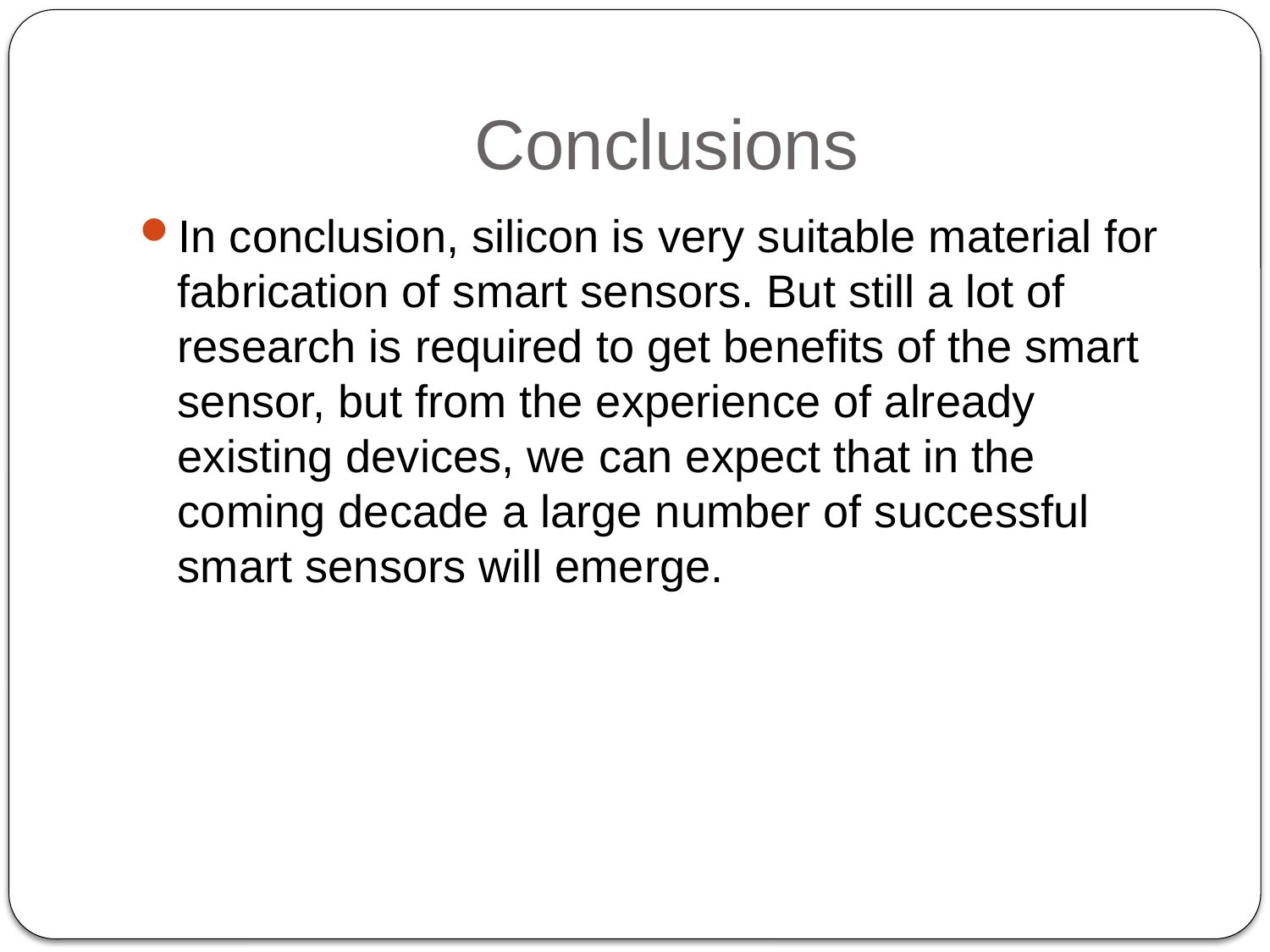

# Conclusions
In conclusion, silicon is very suitable material for fabrication of smart sensors. But still a lot of research is required to get benefits of the smart sensor, but from the experience of already existing devices, we can expect that in the coming decade a large number of successful smart sensors will emerge.